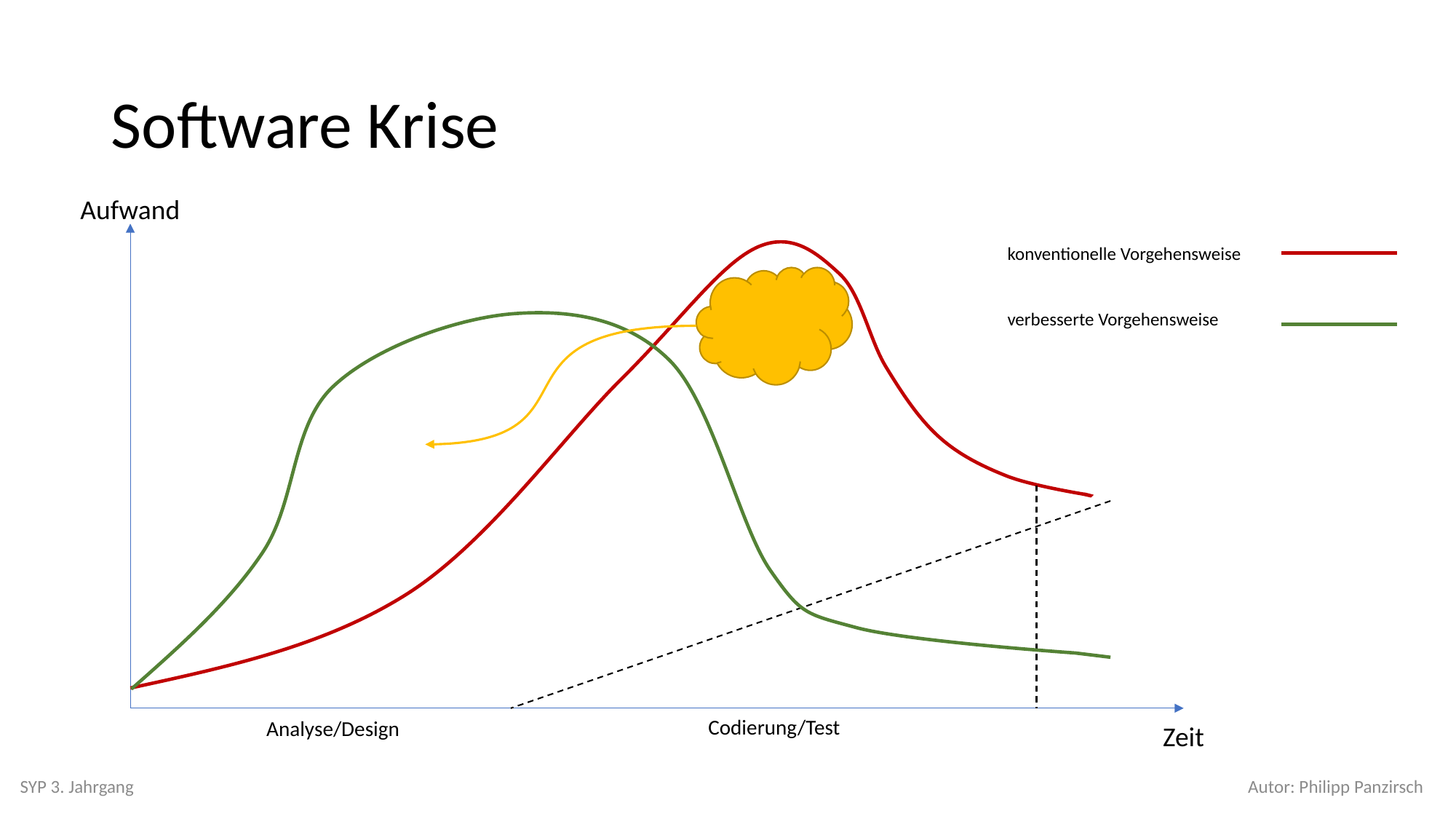

# Software Krise
Aufwand
konventionelle Vorgehensweise

verbesserte Vorgehensweise

Codierung/Test
Analyse/Design
Zeit
SYP 3. Jahrgang
Autor: Philipp Panzirsch